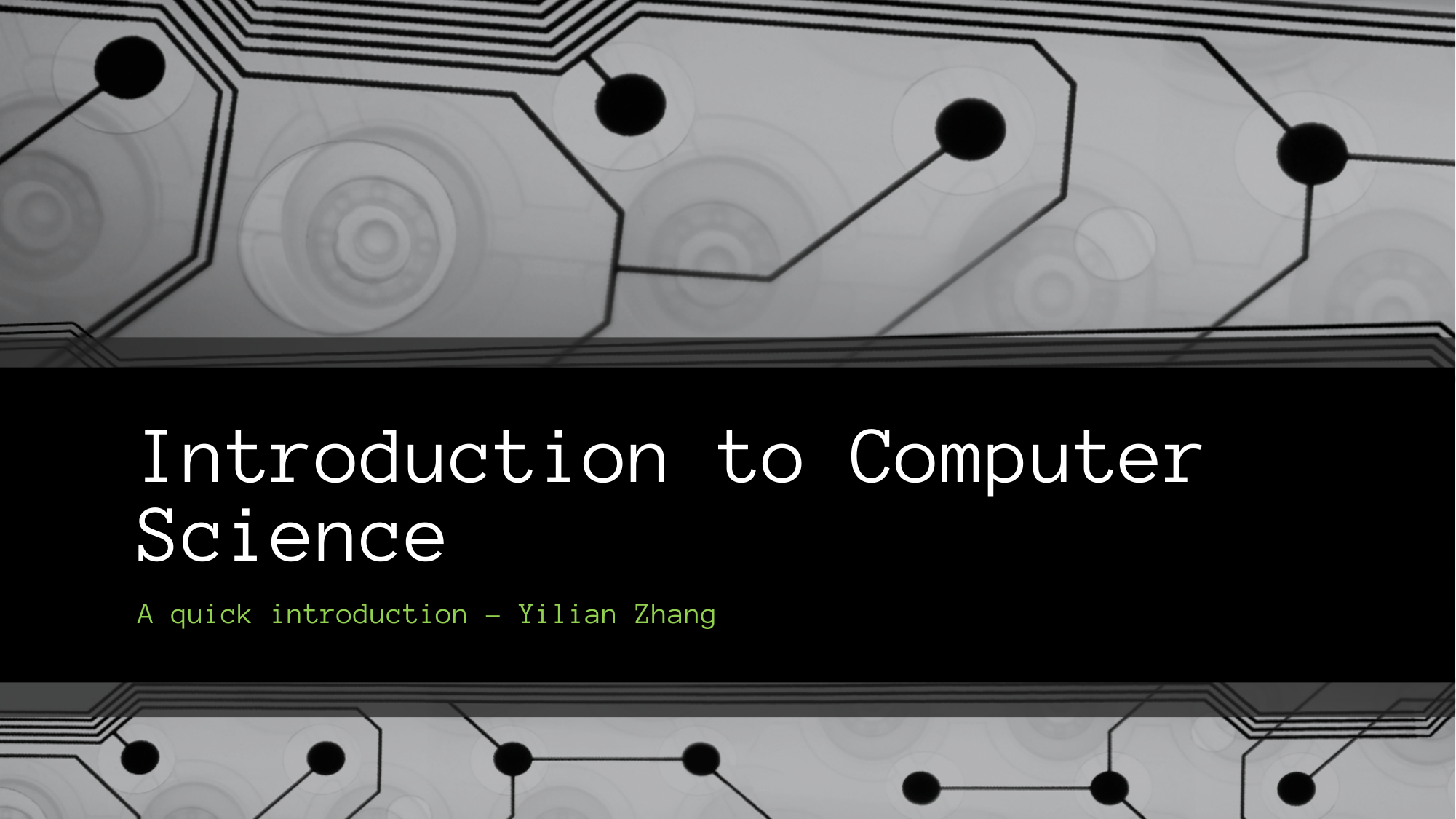

# Introduction to Computer Science
A quick introduction – Yilian Zhang